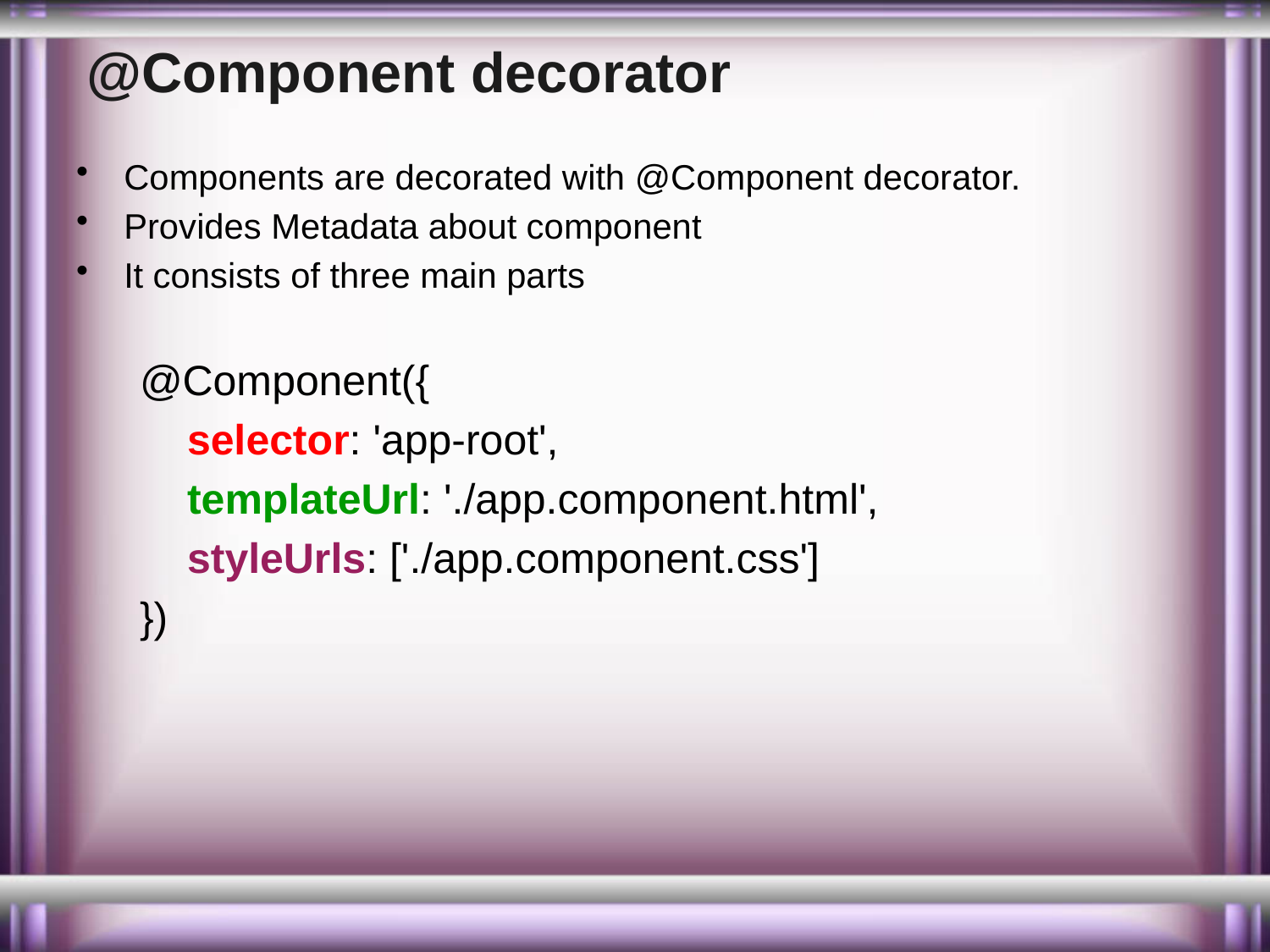

# @Component decorator
Components are decorated with @Component decorator.
Provides Metadata about component
It consists of three main parts

@Component({
    selector: 'app-root',
    templateUrl: './app.component.html',
    styleUrls: ['./app.component.css']
})